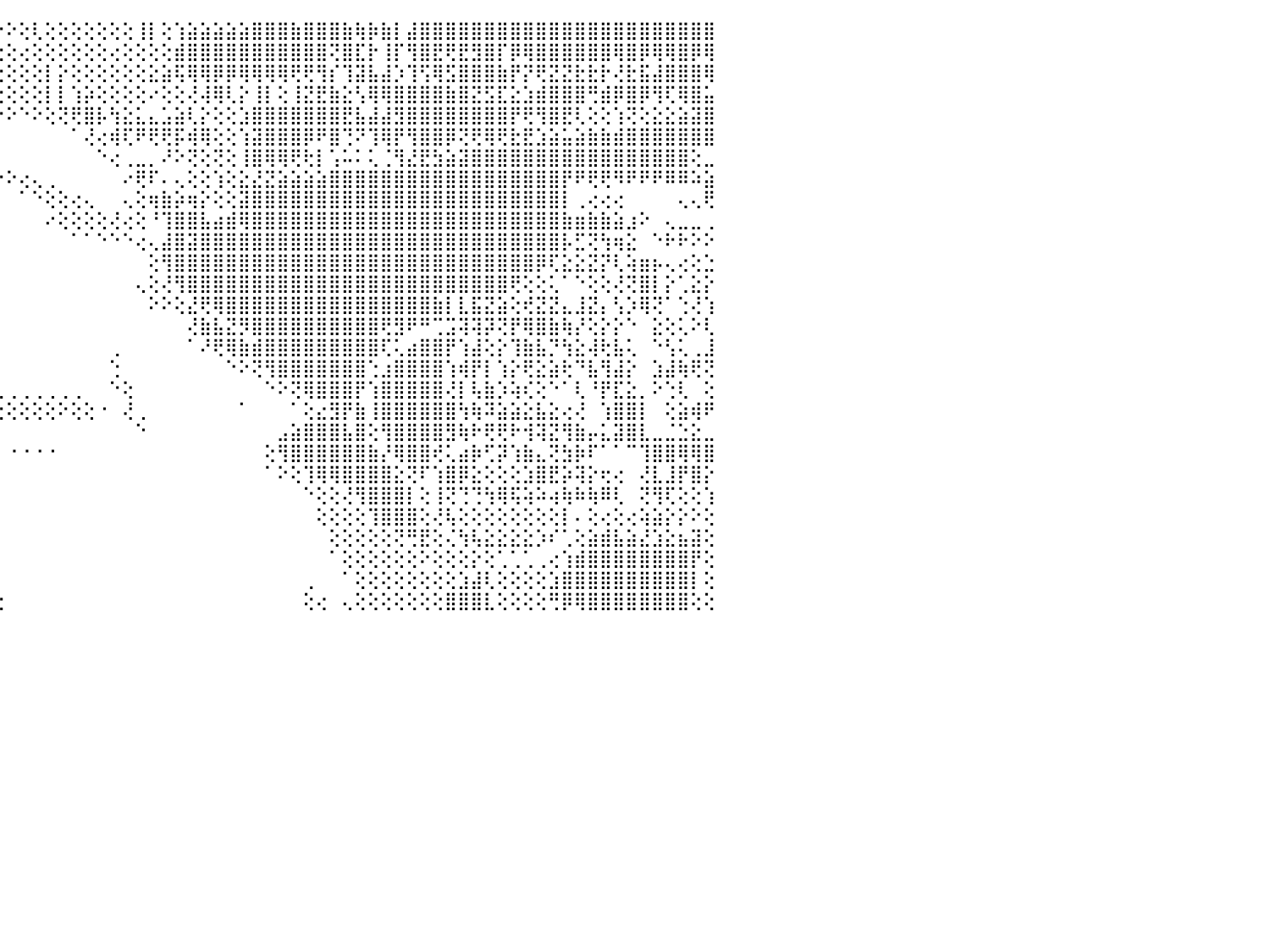

⠕⣿⣿⣿⣿⣿⡕⢕⢕⠔⢄⢕⢕⡔⢕⢕⢔⢕⢕⢸⣿⣿⡿⠇⠁⠀⠀⠀⠀⠀⠀⠀⠀⠀⠀⠀⠀⠁⠑⢕⢟⢏⢕⢕⠕⠕⢕⢇⢕⢕⢕⢕⢕⢕⢕⢸⡇⢕⢱⣵⣵⣵⣵⣵⣿⣿⣿⣷⣿⣿⣿⣷⢷⡷⣷⡇⣼⣿⣿⣿⣿⣿⣿⣿⣿⣿⣿⣿⣿⣿⣿⣿⣿⣿⣿⣿⣿⣿⣿⣿⠀
⣾⣿⣿⣿⣿⣿⡇⢁⢕⢕⢕⢡⡅⣵⢱⡇⢕⢕⢕⠜⣿⣿⢇⠀⠀⠀⠀⠀⠀⠀⠀⠀⠀⠀⠀⠀⠀⠀⠀⠀⠕⢕⢕⢕⢕⢕⢔⢕⢕⢕⢕⢕⢕⢔⢕⢕⢕⢕⣾⣿⣿⣿⣿⣿⣿⣿⣿⣿⣿⣿⢝⣿⣏⡗⢸⡏⢻⣿⣟⢟⣟⣻⣿⡏⡿⢿⣿⣿⣿⣿⣿⣿⢿⣿⡿⢿⢿⣿⡿⢿⠀
⢕⢹⣿⣿⣿⣿⡇⢕⢕⢕⢕⢸⣇⣿⣿⡇⢕⢕⢕⠀⣿⡏⠀⠀⠀⠀⠀⠀⠀⠀⠀⠀⠀⠀⠀⠀⠀⠀⠀⠀⠀⢕⢕⠕⢕⢕⢕⢕⡇⡕⢕⢕⢕⢕⢕⢕⣕⣵⢯⢿⢿⡿⡿⢿⢿⢿⢿⢟⢟⢻⡎⢹⣽⣧⣼⡱⢹⢫⢿⣫⣿⣿⣿⣷⡟⡝⢟⣝⣝⣗⣗⡗⢜⣗⣯⣼⣿⣿⣿⢿⠀
⢕⢸⣿⣿⣿⣿⣧⢕⢕⢕⢕⢕⣿⢹⡇⡇⢕⢕⢕⢄⢻⣧⠀⠀⠀⢄⢀⢕⢀⢀⢀⠀⠀⠀⠀⢀⢠⢄⠀⠀⠀⢕⡕⢔⢕⢕⢕⢕⡇⡇⢱⡵⢕⢕⢕⢕⠔⢕⢕⢜⢼⢿⢇⡕⢸⡇⢕⢸⣝⣟⣷⣕⢣⢿⢿⣿⣿⣿⣿⣷⣿⣝⣫⣏⣕⣱⣾⣿⣿⣿⢛⣾⡿⣿⡿⢻⢏⢿⣿⣥⠀
⠓⠓⠟⢿⣿⣿⣿⡕⢕⢕⢕⢕⢕⢑⢕⢕⢕⢕⢱⢕⢸⣿⣧⡄⣰⢷⢷⢾⣿⣿⣿⣷⢄⠀⢔⣕⢅⣺⡇⠀⠀⢸⡷⢑⠕⠕⠑⠕⢕⢝⢟⣿⡧⢳⣕⣅⣄⣡⣵⢇⡕⢕⢕⣱⣿⣿⣿⣿⣿⣿⣿⣟⣧⣼⣼⣻⣿⣿⣿⣿⣿⣿⣿⣿⡟⢟⢻⣿⣟⢇⢕⢕⢱⢝⢕⣕⣕⣵⣽⣿⠀
⡀⢀⡀⢅⢸⢻⣿⡇⢕⢕⣵⣇⢕⢕⢕⢕⢱⢇⢕⠑⢸⣿⣿⣷⣕⣕⡕⢕⣸⣿⣿⣿⣇⢕⣿⣿⣿⣿⣷⣔⢄⢸⢃⠀⠀⠀⠀⠀⠀⠀⠁⢜⢔⢾⢏⠟⢟⢟⡯⢾⢿⢕⢕⢱⣽⣿⣿⣿⡿⠟⣿⢙⠝⢹⢿⡟⢻⣿⣿⡿⢝⢟⢿⢟⣗⣟⣱⣵⣥⣵⣷⣷⣾⣿⣿⣿⣿⣿⣿⣿⠀
⣿⣿⣿⣷⣾⣿⡯⢕⢳⢐⣿⣿⢕⢕⡕⢕⠌⠕⠔⢕⢜⣿⣿⣿⣿⣿⣿⣿⣿⣿⣿⣿⣿⣷⣿⣿⣧⣿⣿⣿⣿⣿⢕⢕⠀⠀⠀⠀⠀⠀⠀⠀⠑⢔⢀⣀⡀⠜⠕⢝⢕⢝⢕⢸⣿⢿⢿⢟⢗⡇⢡⠥⠅⢅⢈⢻⣜⣟⣳⣵⣽⣿⣿⣿⣿⣿⣿⣿⣿⣿⣿⣿⣿⣿⣿⣿⣿⣿⢕⣀⠀
⣿⢿⢿⠿⠿⠿⢕⢕⠀⠘⠙⠈⢿⠁⠉⠋⠁⠑⠐⠄⢑⣇⣽⢝⢟⢻⢿⢟⣻⢿⣿⣿⣿⣿⣿⡿⢿⣿⣿⣿⣿⣿⠁⠑⠕⠕⢔⢄⢀⠀⠀⠀⠀⠀⠔⢟⠏⠄⢄⢕⢕⢱⢕⣕⣜⣝⣵⣵⣵⣵⣿⣿⣿⣿⣿⣿⣿⣿⣿⣿⣿⣿⣿⣿⣿⣿⣿⣿⡟⠟⢟⢟⠻⠟⠟⠟⠿⠿⠵⣵⠀
⠑⠑⠃⠑⠑⢕⣕⡕⣵⣵⣵⣵⣡⣕⢄⣔⣕⣘⣅⣔⡗⠟⠿⢿⣇⡕⢄⠗⢟⡇⢝⢝⢝⢝⢕⢕⢕⣿⣿⣿⣿⡿⠀⠀⠀⠀⠁⠑⢕⢕⢔⢄⠀⠀⢄⢕⢶⣷⡵⢶⡕⢕⢕⣽⣿⣿⣿⣿⣿⣿⣿⣿⣿⣿⣿⣿⣿⣿⣿⣿⣿⣿⣿⣿⣿⣿⣿⣿⡇⢀⢔⢔⢔⠀⠀⠀⠀⢄⢄⢟⠀
⢁⣅⣅⣄⣄⣸⣽⣿⣿⣿⣿⣿⣿⣿⣿⣿⣿⣿⣿⣿⣝⢜⢗⢖⢕⢝⠀⠀⠈⠑⢕⢕⢕⠑⠑⠕⢕⢻⣿⣿⣿⠃⠀⠀⠀⠀⠀⠀⠔⢕⢕⢕⢕⢜⢔⢕⠘⢹⣿⣿⣧⣴⣾⢿⣿⣿⣿⣿⣿⣿⣿⣿⣿⣿⣿⣿⣿⣿⣿⣿⣿⣿⣿⣿⣿⣿⣿⣿⣷⣶⣷⣷⣵⣰⠕⠀⢄⣀⣀⢀⠀
⣿⣿⣿⣿⣿⣿⣿⣿⣿⣿⣿⣿⣿⣿⣿⣿⣿⣿⣿⣿⣿⣵⣷⣷⣷⠕⠀⠀⠀⠀⠀⠀⠀⠀⠀⠀⢕⢜⢻⣿⢇⠀⠀⠀⠀⠀⠀⠀⠀⠀⠁⠁⠑⠑⠑⢔⢄⣼⣿⣽⣿⣿⣿⣿⣿⣿⣿⣿⣿⣿⣿⣿⣿⣿⣿⣿⣿⣿⣿⣿⣿⣿⣿⣿⣿⣿⣿⣿⡧⣋⢝⢳⢶⣕⠀⠑⠗⠗⠕⠕⠀
⣿⣿⣿⣿⣿⣿⣿⣿⣿⣿⣿⣿⣿⣿⣿⣿⣿⣿⣿⣿⣿⣿⣿⣿⣟⡖⠰⠀⠀⠀⠀⠀⠀⠀⠀⠀⣧⣼⣧⡕⠀⠀⠀⠀⠀⠀⠀⠀⠀⠀⠀⠀⠀⠀⠀⠀⢕⢻⣿⣿⣿⣿⣿⣿⣿⣿⣿⣿⣿⣿⣿⣿⣿⣿⣿⣿⣿⣿⣿⣿⣿⣿⣿⣿⣿⣿⡿⢏⣕⣕⣝⡝⢇⢵⣶⡦⢄⢔⢕⣑⠀
⣿⣿⣿⣿⣿⣿⣿⣿⣿⣿⣿⣿⣿⣿⣿⣿⣿⣿⣿⣿⣿⣿⣿⡿⠕⠪⠅⠀⠀⠀⠀⠀⠀⠀⠀⠀⢿⣿⣿⡇⠀⠀⠀⠀⠀⠀⠀⠀⠀⠀⠀⠀⠀⠀⠀⢄⢕⢜⢻⣿⣿⣿⣿⣿⣿⣿⣿⣿⣿⣿⣿⣿⣿⣿⣿⣿⣿⣿⣿⣿⣿⣿⣿⣿⢟⢕⢕⢅⠁⠑⢕⢕⢜⢝⣿⡇⡕⢁⣕⡕⠀
⣿⣿⣿⣿⣿⣿⣿⣿⣿⣿⣿⣿⣿⣿⣿⣿⣿⣿⣿⣿⣿⣿⣿⣧⣀⠀⠀⠀⠀⠀⠀⠀⠀⠀⠀⢁⠜⢿⣿⠕⠀⠀⠀⠀⠀⠀⠀⠀⠀⠀⠀⠀⠀⠀⠀⠀⠕⠕⢕⣜⢟⢿⣿⣿⣿⣿⣿⣿⣿⣿⣿⣿⣿⣿⣿⣿⣿⣿⣷⡇⣇⣯⣝⣵⢕⢞⣝⣝⣄⣸⣝⡄⢣⡱⢿⢝⠁⢑⢜⢱⠀
⢿⢿⠿⣿⣿⣿⣿⣿⣿⣿⣿⣿⣿⣿⣿⣿⣿⣿⣿⣿⣿⣿⣿⣿⠃⠀⠀⠀⠀⠀⠀⠀⠀⠀⠀⠀⢕⢜⡇⠃⠀⠀⠀⠀⠀⠀⠀⠀⠀⠀⠀⠀⠀⠀⠀⠀⠀⠀⠀⢜⣷⣧⣝⡻⣿⣿⣿⣿⣿⣿⣿⣿⣿⣿⢟⣻⠟⠛⢉⣩⢽⢽⡽⢝⡟⢿⣿⣷⢷⡜⢕⡕⡕⠑⠀⣕⢕⢅⠕⢇⠀
⢕⢕⢕⢝⣿⣿⣿⣿⣿⣿⣿⣿⣿⣿⣿⣿⣿⣿⣿⣿⣿⣿⡿⠃⠀⠀⠀⠀⠀⠀⠀⠀⠀⠀⠀⠀⠑⠑⣇⢕⠀⠀⠀⠀⠀⠀⠀⠀⠀⠀⠀⠀⠀⢀⠀⠀⠀⠀⠀⠁⠜⢟⢿⣷⣾⣿⣿⣿⣿⣿⣿⣿⣿⣿⢏⢅⣴⣿⣿⡟⢱⣼⢕⡕⢹⣷⣧⡙⢳⣕⢼⢗⣧⢅⠀⠑⢣⢅⢀⣸⠀
⢕⢕⢕⢕⠈⢿⣿⣿⣿⣿⣿⣿⣿⣿⣿⣿⣿⣿⣿⣿⡿⢏⠁⠀⠀⠀⠀⠀⠀⠀⠀⠀⠀⠀⠀⢄⣄⣁⣻⣷⠀⠀⠀⠀⠀⠀⠀⠀⠀⠀⠀⠀⠀⢑⠀⠀⠀⠀⠀⠀⠀⠀⠑⠕⢝⢻⣿⣿⣿⣿⣿⣿⣿⢑⣰⣿⣿⣿⣿⢱⢾⡟⡇⢱⡕⢟⣕⣵⢗⠙⣧⢻⣼⡕⠀⣱⣼⢷⢟⢝⠀
⣧⢅⢕⢕⢄⢀⣿⣿⣿⣿⣿⣿⣿⣿⣿⣿⣿⣿⠿⠋⠁⠀⠀⠀⠀⠀⠀⠀⠀⠀⠀⠀⠀⠀⠀⢸⣿⣿⣿⣿⡄⠀⢀⢀⢀⢀⢀⢀⢀⢀⢀⠀⠀⠑⢕⠀⠀⠀⠀⠀⠀⠀⠀⠀⠀⠑⠕⢝⢿⣿⣿⣿⡟⢱⣿⣿⣿⣿⣿⢜⡇⢧⣷⡱⢵⢎⢕⠑⠁⢇⠘⡟⣏⣕⡀⠕⢑⢇⠀⢕⠀
⣿⣷⣵⢕⢅⢑⢿⣿⣿⣿⣿⣿⡿⢟⠏⠁⠀⠁⠀⠀⠀⠀⠀⠀⠀⠀⠀⠀⠀⠀⠀⠀⠀⠀⠀⢸⣿⣿⡿⢟⢏⢕⢕⢕⢕⢕⢕⢕⢕⠕⢕⢕⠐⠀⢜⢀⠀⠀⠀⠀⠀⠀⠀⠁⠀⠀⠀⠁⢕⣔⣻⡟⣷⢸⣿⣿⣿⣿⣿⣿⢳⢷⠽⣵⣵⣕⣧⣕⢔⢜⠀⢱⣿⣿⡇⠀⢕⣵⢾⠟⠀
⣿⣿⣿⣷⡕⢕⢸⣿⣿⣿⣿⢟⢇⠀⠀⠀⠀⠀⠀⠀⠀⠀⠀⠀⠀⠀⠀⣀⣠⣤⠀⠀⠀⠀⠀⢸⣿⢏⠁⠀⠁⠁⠁⠁⠁⠀⠀⠀⠀⠀⠀⠀⠀⠀⠀⠑⠀⠀⠀⠀⠀⠀⠀⠀⠀⠀⣠⣵⣿⣿⣿⣧⣿⢕⢻⣿⣿⣿⣿⣻⢷⠗⢟⢟⠗⢺⢽⣝⢻⣷⡤⣅⣽⣿⣇⣀⣈⣑⣕⣀⠀
⣿⣿⣿⣿⣿⣧⠘⠙⢿⣯⣷⣷⣧⡄⠀⠀⠀⠀⠀⢄⠀⠀⠀⠀⠀⢀⢰⣿⣿⣿⡇⠀⠀⠀⠀⢸⡟⠀⠀⠀⠀⠀⠀⠀⠀⠐⠐⠐⠐⠀⠀⠀⠀⠀⠀⠀⠀⠀⠀⠀⠀⠀⠀⠀⠀⢕⢻⣿⣿⣿⣿⣿⣿⣷⡜⢿⣿⣿⢞⢅⣴⡷⢋⡽⢱⣷⣄⢝⣳⡷⠏⠁⠁⠉⢹⣿⣿⢿⢿⣿⠀
⣿⣿⣿⣿⣿⣿⣇⠀⢸⣿⣿⣿⣿⡇⠀⠀⠀⠀⢀⣀⢄⣤⡤⢔⢰⣧⡕⣿⣿⣿⡇⠀⠀⠀⠀⢸⡇⠀⠀⠀⠀⠀⠀⠀⠀⠀⠀⠀⠀⠀⠀⠀⠀⠀⠀⠀⠀⠀⠀⠀⠀⠀⠀⠀⠀⠁⠕⢕⢹⢿⢿⣿⣿⣿⣿⣕⢝⠏⢱⣿⡿⣕⢕⢕⢕⣱⣿⣟⡵⢽⡕⢖⢔⠀⢜⣇⣸⡟⣿⡕⠀
⣿⣿⣿⣿⡿⣽⡾⢕⠕⢕⢕⢝⢟⢗⢸⢧⡕⢻⣿⣿⢗⢕⢔⠔⠀⠁⠁⢿⣿⣿⢇⠀⠀⠀⠀⠜⠑⠀⠀⠀⠀⠀⠀⠀⠀⠀⠀⠀⠀⠀⠀⠀⠀⠀⠀⠀⠀⠀⠀⠀⠀⠀⠀⠀⠀⠀⠀⠀⠑⢕⢕⢜⢻⣿⣿⣿⡇⢕⢸⢝⢙⢙⢳⢿⢯⢵⠵⢴⢷⠷⢷⠿⢇⠀⢝⢻⢏⢕⢕⢱⠀
⣿⣿⣏⣕⣵⢟⡵⢟⢏⣳⣵⣕⢕⢕⢕⢕⢕⡌⢕⢗⠄⠁⠀⠀⠀⠀⠈⠻⠟⢿⠀⠀⠀⠀⠄⠁⠀⠀⢀⢄⢔⣕⡅⠀⠀⠀⠀⠀⠀⠀⠀⠀⠀⠀⠀⠀⠀⠀⠀⠀⠀⠀⠀⠀⠀⠀⠀⠀⠀⢕⢕⢕⢕⢹⣿⣿⣿⢕⢜⢧⢕⢕⢕⢕⢕⢕⢕⢕⡇⠄⢕⢔⢕⢔⢵⣵⡕⡕⠕⢕⠀
⣿⣿⣯⣿⢇⢕⢕⢕⢡⣿⣿⣿⣿⣧⣵⣕⢕⢕⢝⠅⠑⠀⠀⠀⠔⢀⠀⢀⠀⢔⢄⠀⠀⠁⠀⠀⢄⣴⣷⣿⣿⡟⢕⠀⠀⠀⠀⠀⠀⠀⠀⠀⠀⠀⠀⠀⠀⠀⠀⠀⠀⠀⠀⠀⠀⠀⠀⠀⠀⠀⢕⢕⢕⢕⢕⢝⢛⣟⢕⢌⢳⢧⣕⣕⣕⣕⡱⠎⢁⢕⣵⣾⣧⣵⣜⣱⣕⣦⣽⢕⠀
⣿⣿⣿⡏⢕⢕⢕⢑⣿⣿⣿⣿⣿⣿⣿⣿⣿⣷⣵⣔⢄⢀⢀⠀⠀⠀⠐⠑⠀⠀⠁⠁⠀⠀⠀⠀⢜⢿⣿⢿⢏⢕⠁⠁⠀⠀⠀⠀⠀⠀⠀⠀⠀⠀⠀⠀⠀⠀⠀⠀⠀⠀⠀⠀⠀⠀⠀⠀⠀⠀⠁⢕⢕⢕⢕⢕⢕⠕⢕⢕⢕⡕⢕⢁⢁⢁⢀⢔⢱⣾⣿⣿⣿⣿⣿⣿⣿⣿⡟⢕⠀
⣿⣿⣿⢕⢕⢕⣥⢾⣿⣟⣟⣿⣿⣿⣯⣿⣿⣿⣿⣿⣿⣷⣧⣕⡔⢄⢄⢀⠕⠀⠀⠰⢔⠀⠀⠀⠁⢕⢕⣕⣤⣴⣄⢀⠀⠀⠀⠀⠀⠀⠀⠀⠀⠀⠀⠀⠀⠀⠀⠀⠀⠀⠀⠀⠀⠀⠀⠀⢀⠀⠀⠁⢕⢕⢕⢕⢕⢕⢕⢕⣱⣼⢇⢕⢕⢕⢕⣱⣿⣿⣿⣿⣿⣿⣿⣿⣿⣿⡇⢕⠀
⣿⣿⡟⣕⡵⣾⣻⣿⣿⣿⣿⣿⣿⣿⣿⣿⣿⣿⣿⣿⣿⣿⣿⣿⣿⣷⣷⣵⣔⢀⠀⢀⠁⠀⢀⣤⣷⣿⣿⣿⣿⣿⣿⣷⣔⠀⠀⠀⠀⠀⠀⠀⠀⠀⠀⠀⠀⠀⠀⠀⠀⠀⠀⠀⠀⠀⠀⠀⢕⢔⠀⢄⢕⢕⢕⢕⢕⢕⢕⣿⣿⣿⣇⢕⢕⢕⢕⢛⡿⢿⣿⣿⣿⣿⣿⣿⣿⣿⢕⢕⠀
⠀⠀⠀⠀⠀⠀⠀⠀⠀⠀⠀⠀⠀⠀⠀⠀⠀⠀⠀⠀⠀⠀⠀⠀⠀⠀⠀⠀⠀⠀⠀⠀⠀⠀⠀⠀⠀⠀⠀⠀⠀⠀⠀⠀⠀⠀⠀⠀⠀⠀⠀⠀⠀⠀⠀⠀⠀⠀⠀⠀⠀⠀⠀⠀⠀⠀⠀⠀⠀⠀⠀⠀⠀⠀⠀⠀⠀⠀⠀⠀⠀⠀⠀⠀⠀⠀⠀⠀⠀⠀⠀⠀⠀⠀⠀⠀⠀⠀⠀⠀⠀